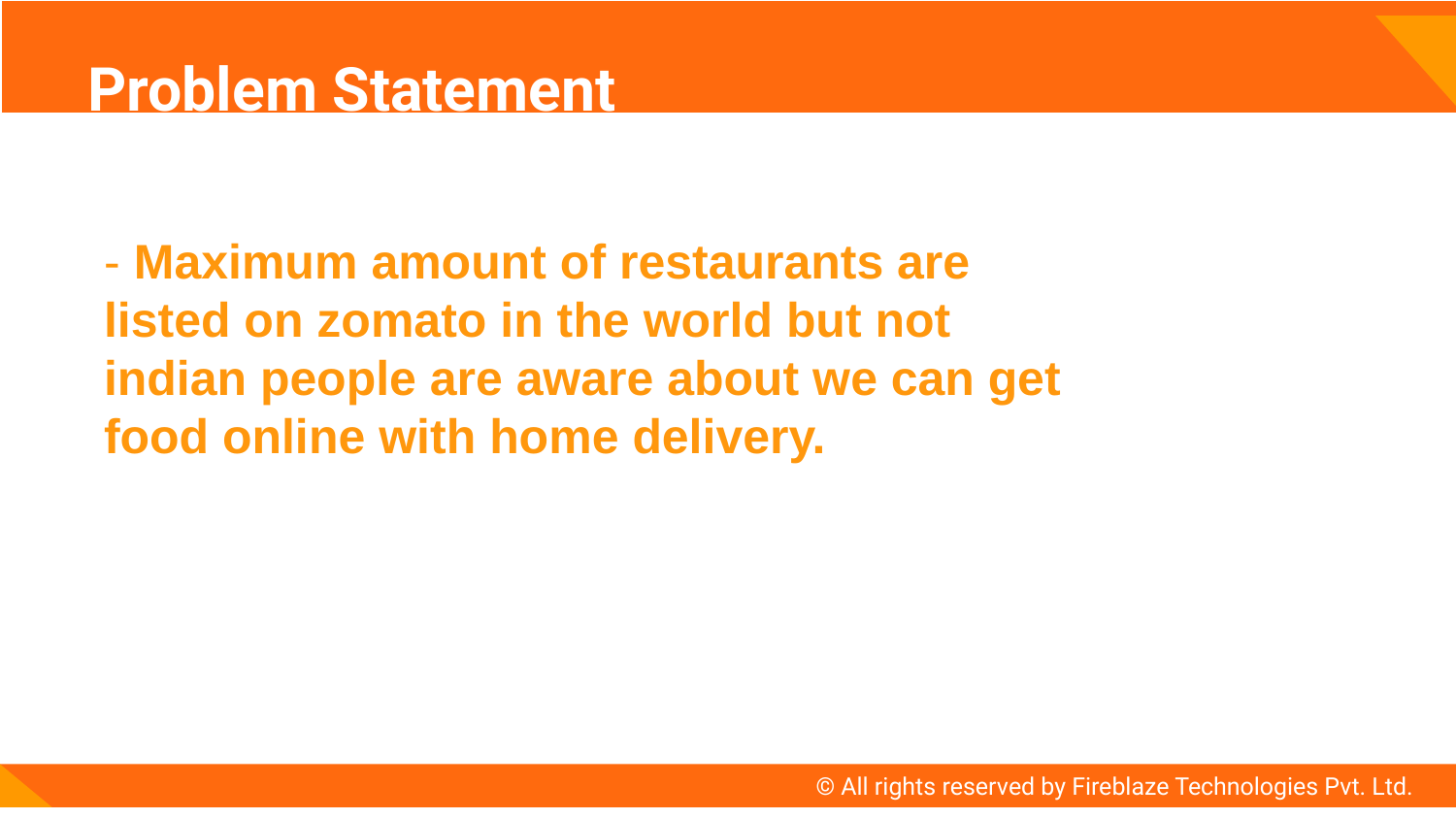

# Problem Statement

- Maximum amount of restaurants are listed on zomato in the world but not indian people are aware about we can get food online with home delivery.

© All rights reserved by Fireblaze Technologies Pvt. Ltd.